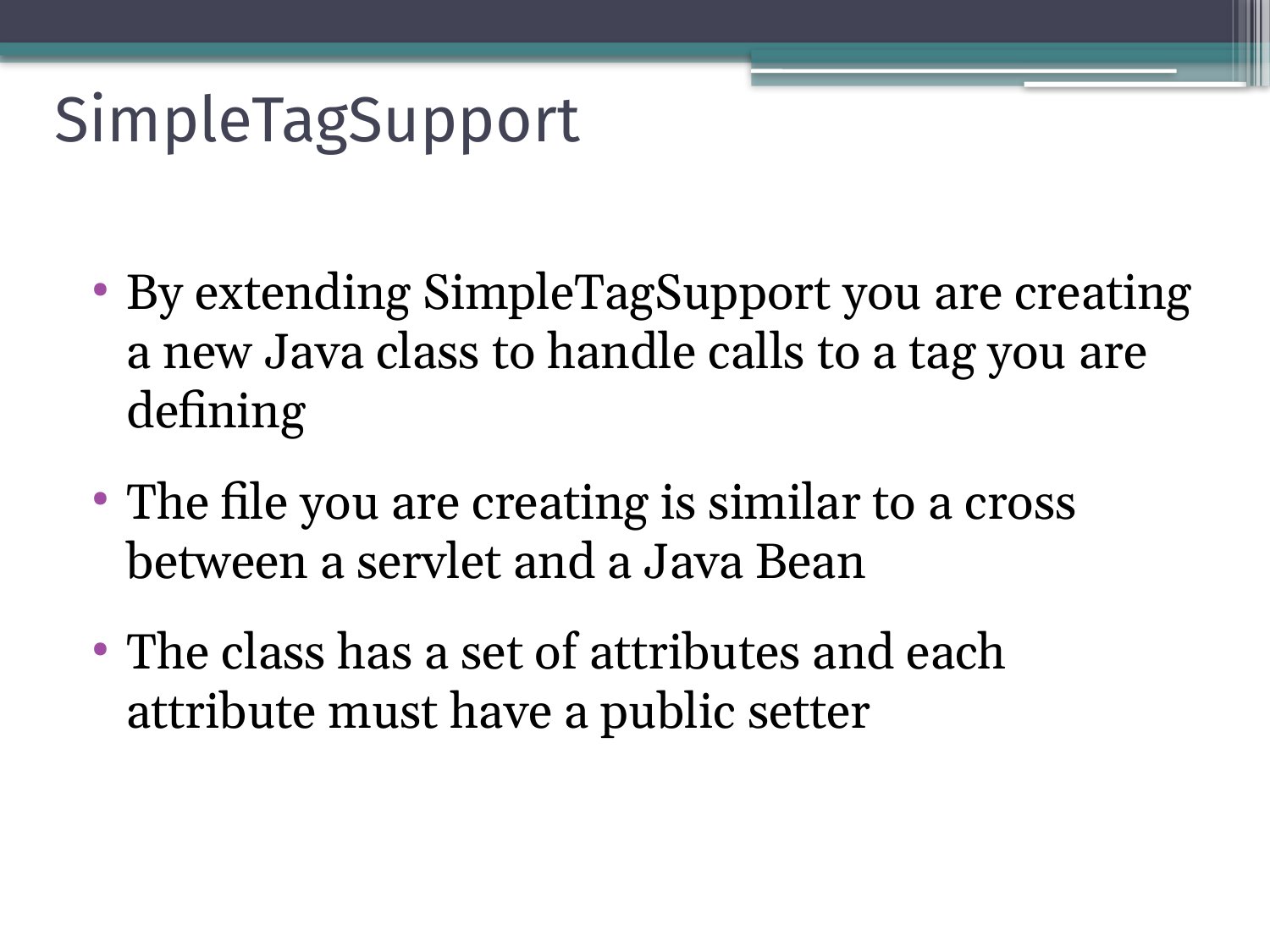

# SimpleTagSupport
By extending SimpleTagSupport you are creating a new Java class to handle calls to a tag you are defining
The file you are creating is similar to a cross between a servlet and a Java Bean
The class has a set of attributes and each attribute must have a public setter